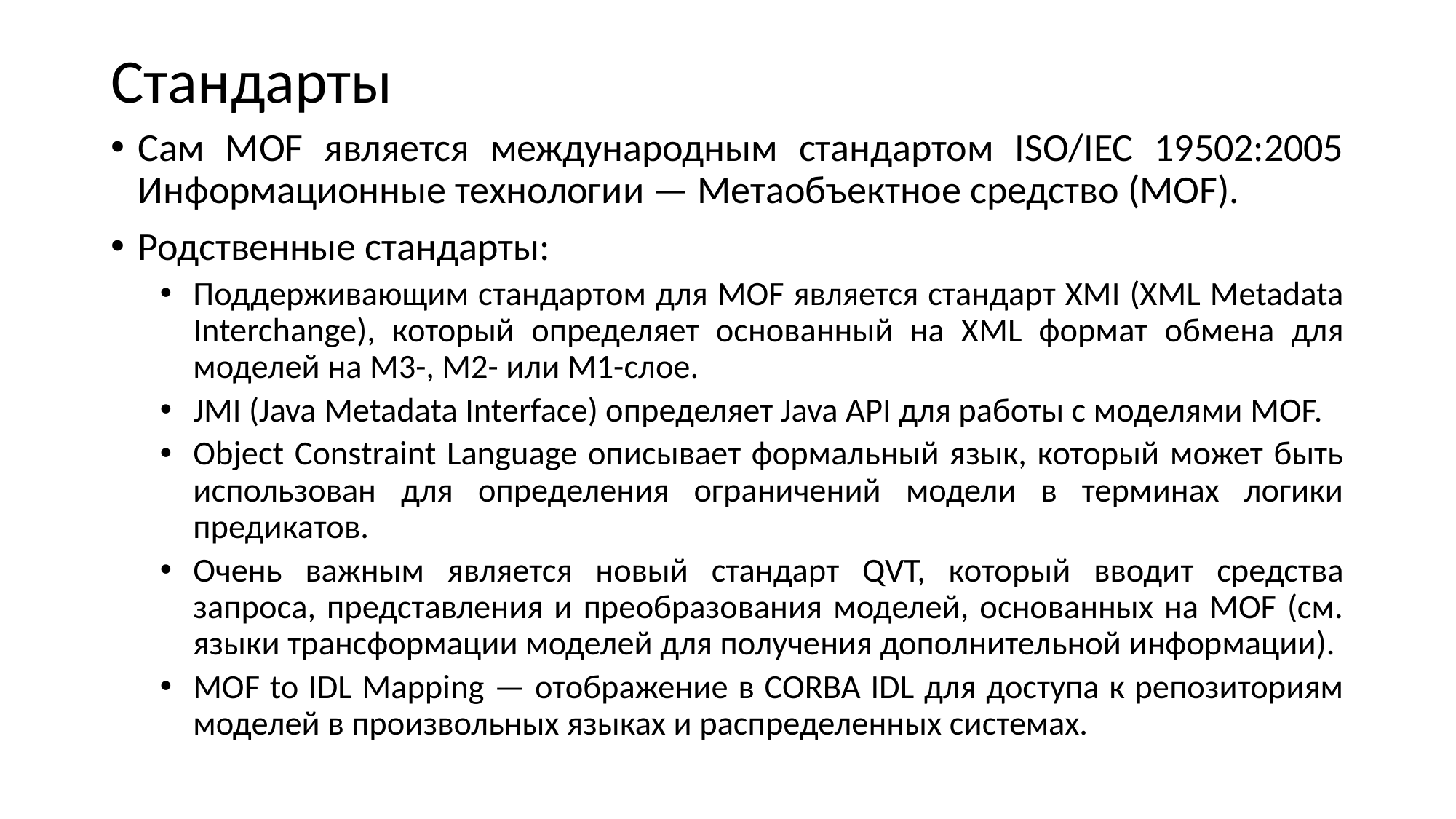

# Стандарты
Сам MOF является международным стандартом ISO/IEC 19502:2005 Информационные технологии — Метаобъектное средство (MOF).
Родственные стандарты:
Поддерживающим стандартом для MOF является стандарт XMI (XML Metadata Interchange), который определяет основанный на XML формат обмена для моделей на M3-, М2- или М1-слое.
JMI (Java Metadata Interface) определяет Java API для работы с моделями MOF.
Object Constraint Language описывает формальный язык, который может быть использован для определения ограничений модели в терминах логики предикатов.
Очень важным является новый стандарт QVT, который вводит средства запроса, представления и преобразования моделей, основанных на MOF (см. языки трансформации моделей для получения дополнительной информации).
MOF to IDL Mapping — отображение в CORBA IDL для доступа к репозиториям моделей в произвольных языках и распределенных системах.